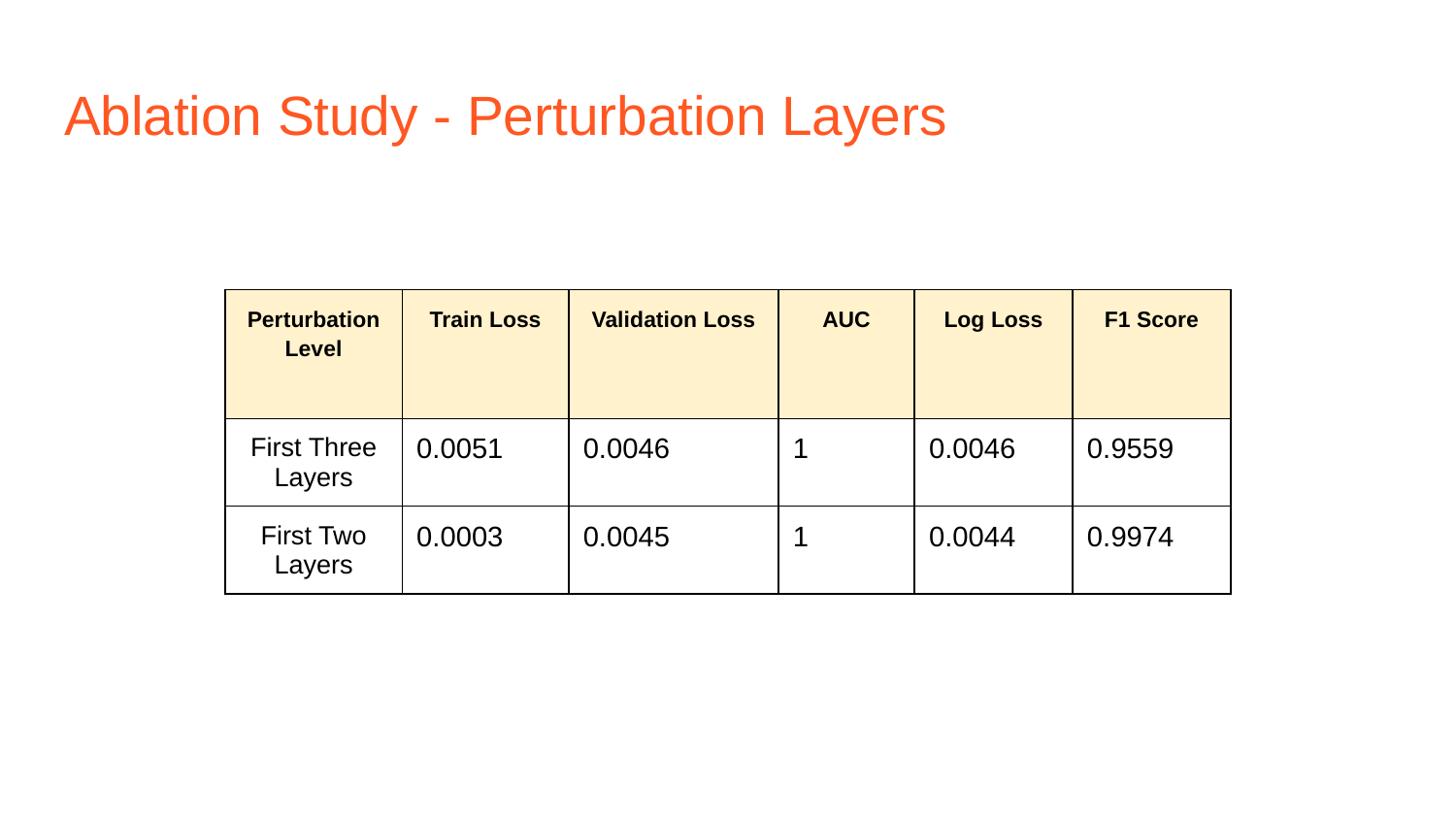

# Ablation Study - Perturbation Layers
| Perturbation Level | Train Loss | Validation Loss | AUC | Log Loss | F1 Score |
| --- | --- | --- | --- | --- | --- |
| First Three Layers | 0.0051 | 0.0046 | 1 | 0.0046 | 0.9559 |
| First Two Layers | 0.0003 | 0.0045 | 1 | 0.0044 | 0.9974 |